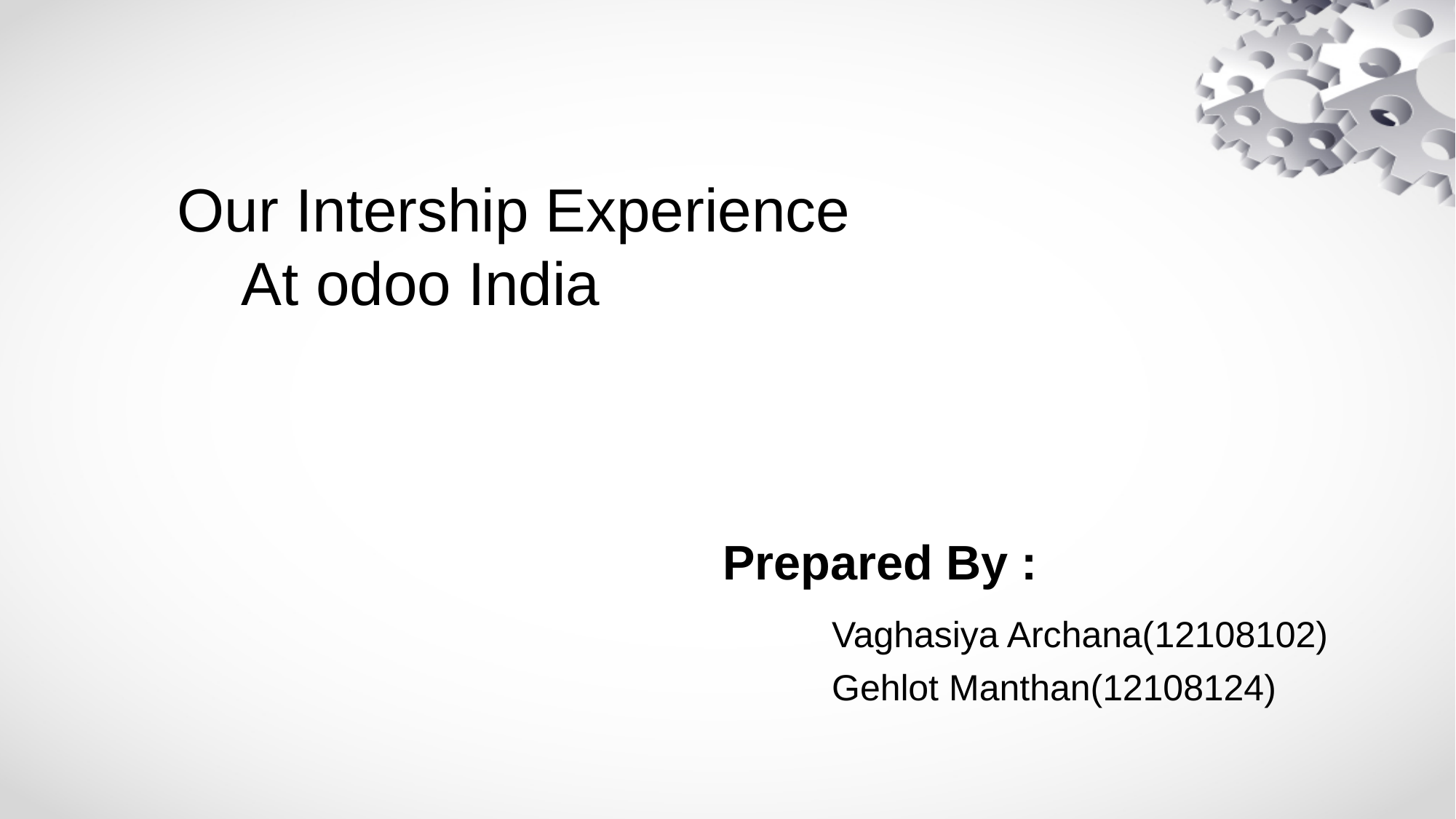

# Our Intership Experience At odoo India
Prepared By :
	Vaghasiya Archana(12108102)
	Gehlot Manthan(12108124)